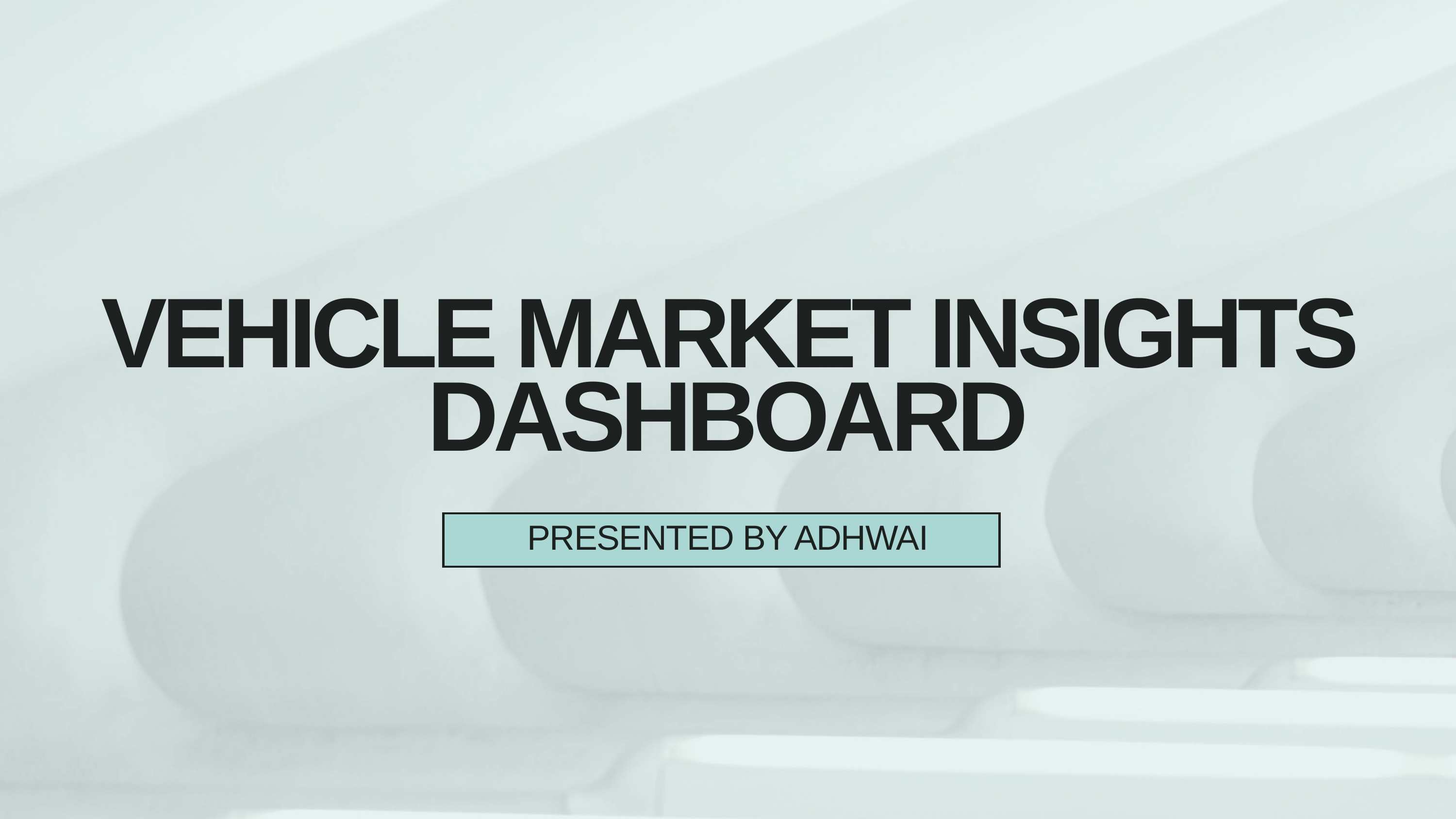

VEHICLE MARKET INSIGHTS DASHBOARD

PRESENTED BY ADHWAI